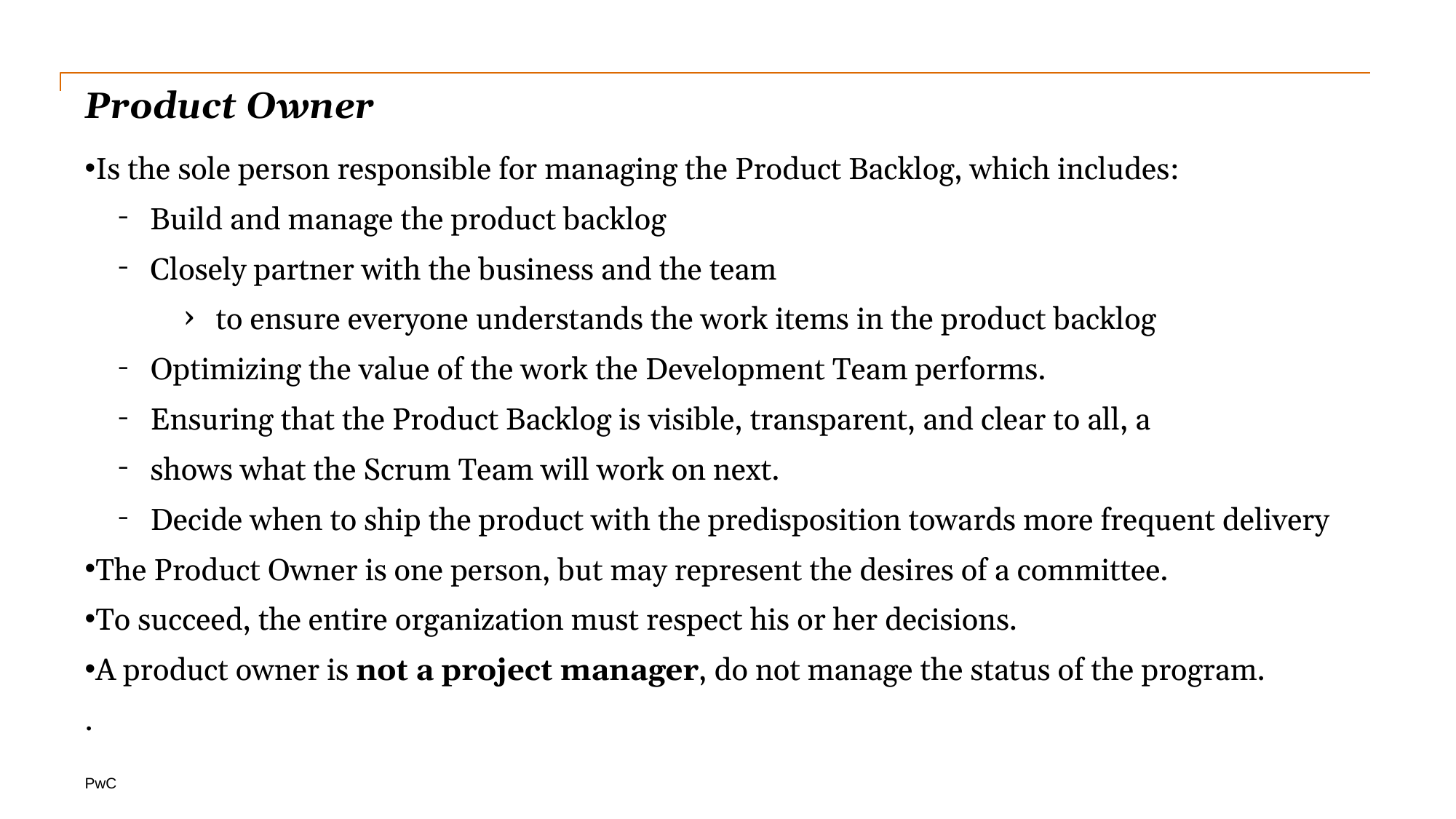

# Product Owner
Is the sole person responsible for managing the Product Backlog, which includes:
Build and manage the product backlog
Closely partner with the business and the team
to ensure everyone understands the work items in the product backlog
Optimizing the value of the work the Development Team performs.
Ensuring that the Product Backlog is visible, transparent, and clear to all, a
shows what the Scrum Team will work on next.
Decide when to ship the product with the predisposition towards more frequent delivery
The Product Owner is one person, but may represent the desires of a committee.
To succeed, the entire organization must respect his or her decisions.
A product owner is not a project manager, do not manage the status of the program.
.